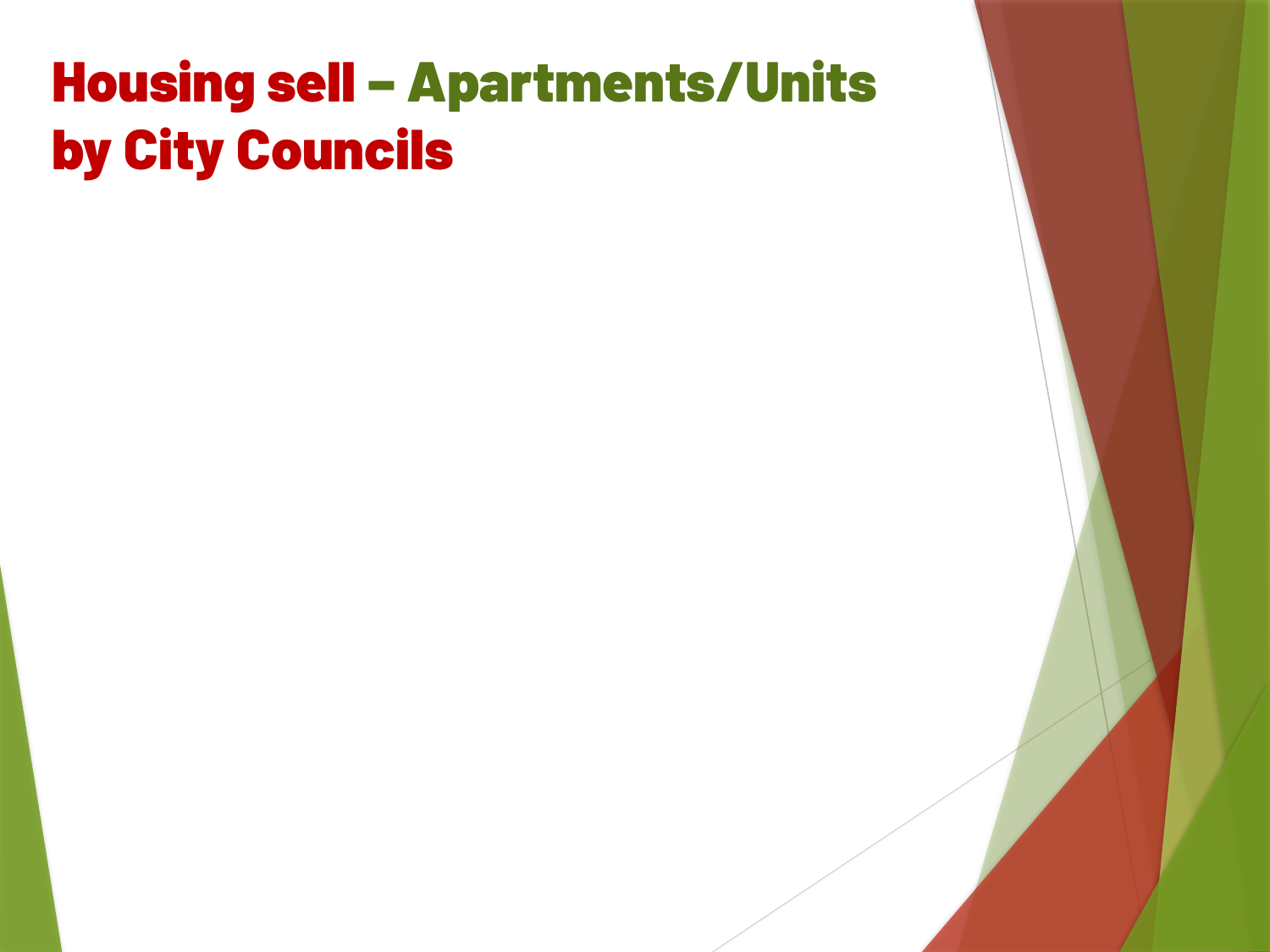

Housing sell – Apartments/Units by City Councils